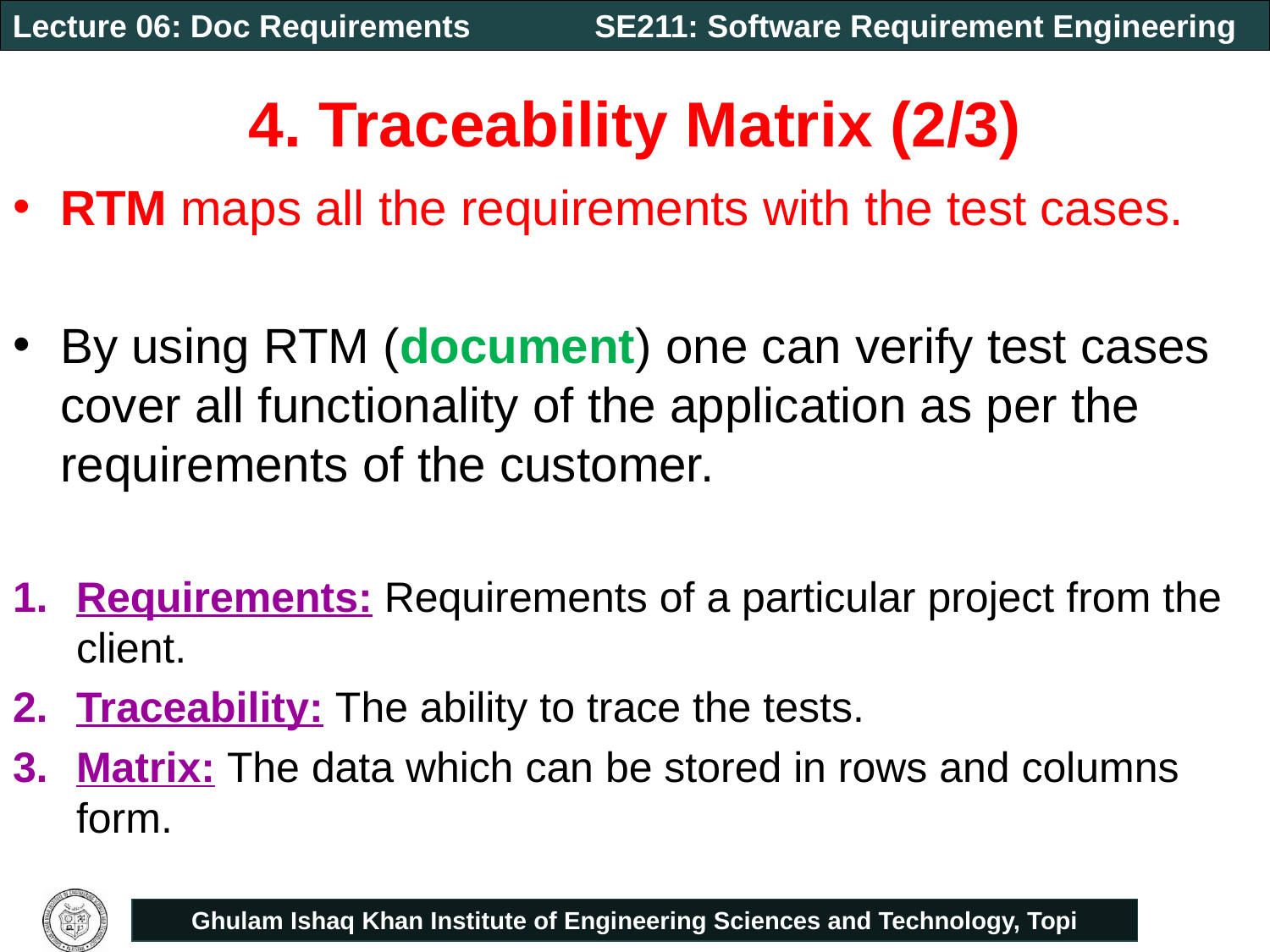

# 4. Traceability Matrix (2/3)
RTM maps all the requirements with the test cases.

By using RTM (document) one can verify test cases cover all functionality of the application as per the requirements of the customer.

Requirements: Requirements of a particular project from the client.
Traceability: The ability to trace the tests.
Matrix: The data which can be stored in rows and columns form.